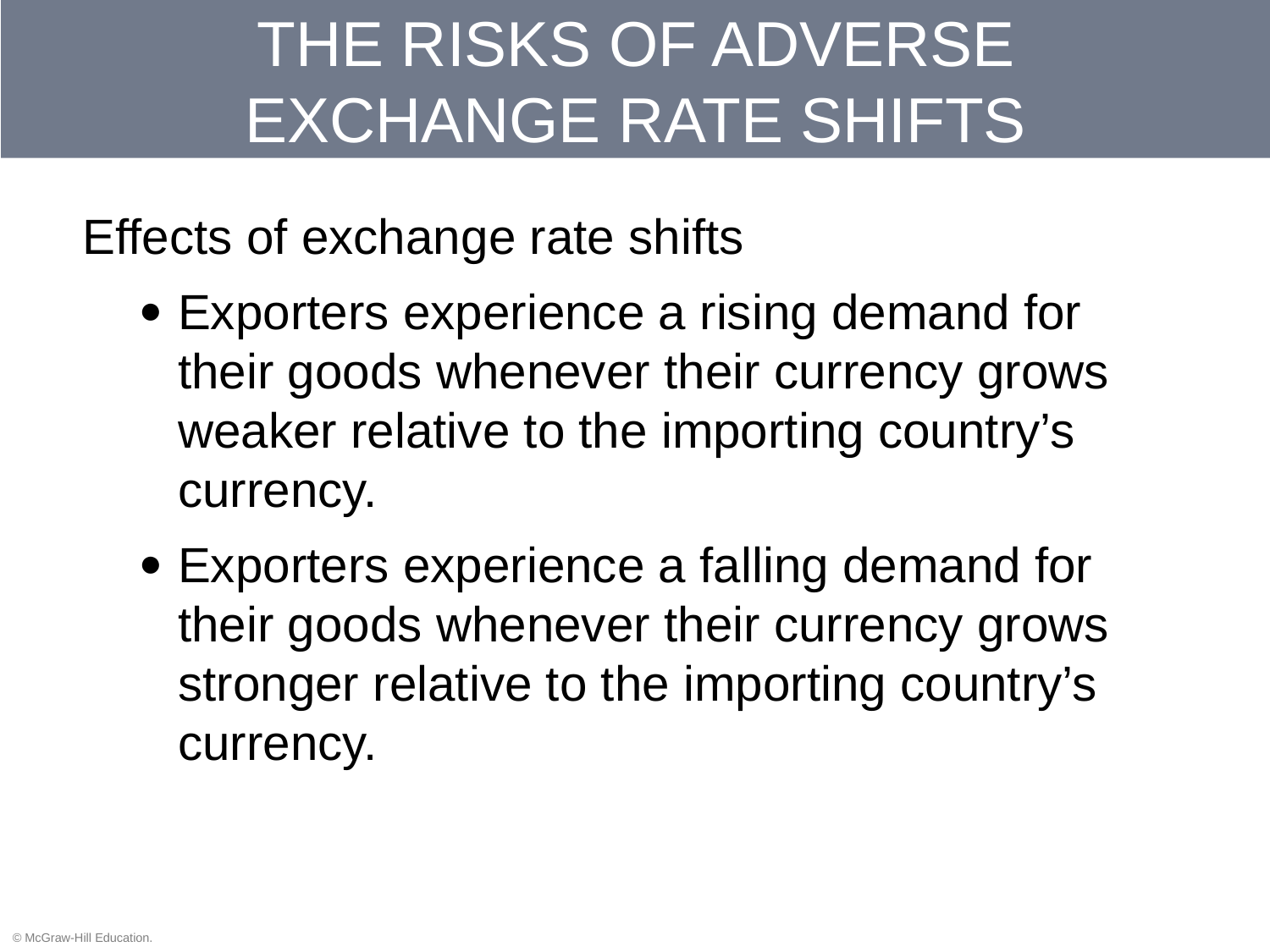

# THE RISKS OF ADVERSE EXCHANGE RATE SHIFTS
Effects of exchange rate shifts
Exporters experience a rising demand for their goods whenever their currency grows weaker relative to the importing country’s currency.
Exporters experience a falling demand for their goods whenever their currency grows stronger relative to the importing country’s currency.